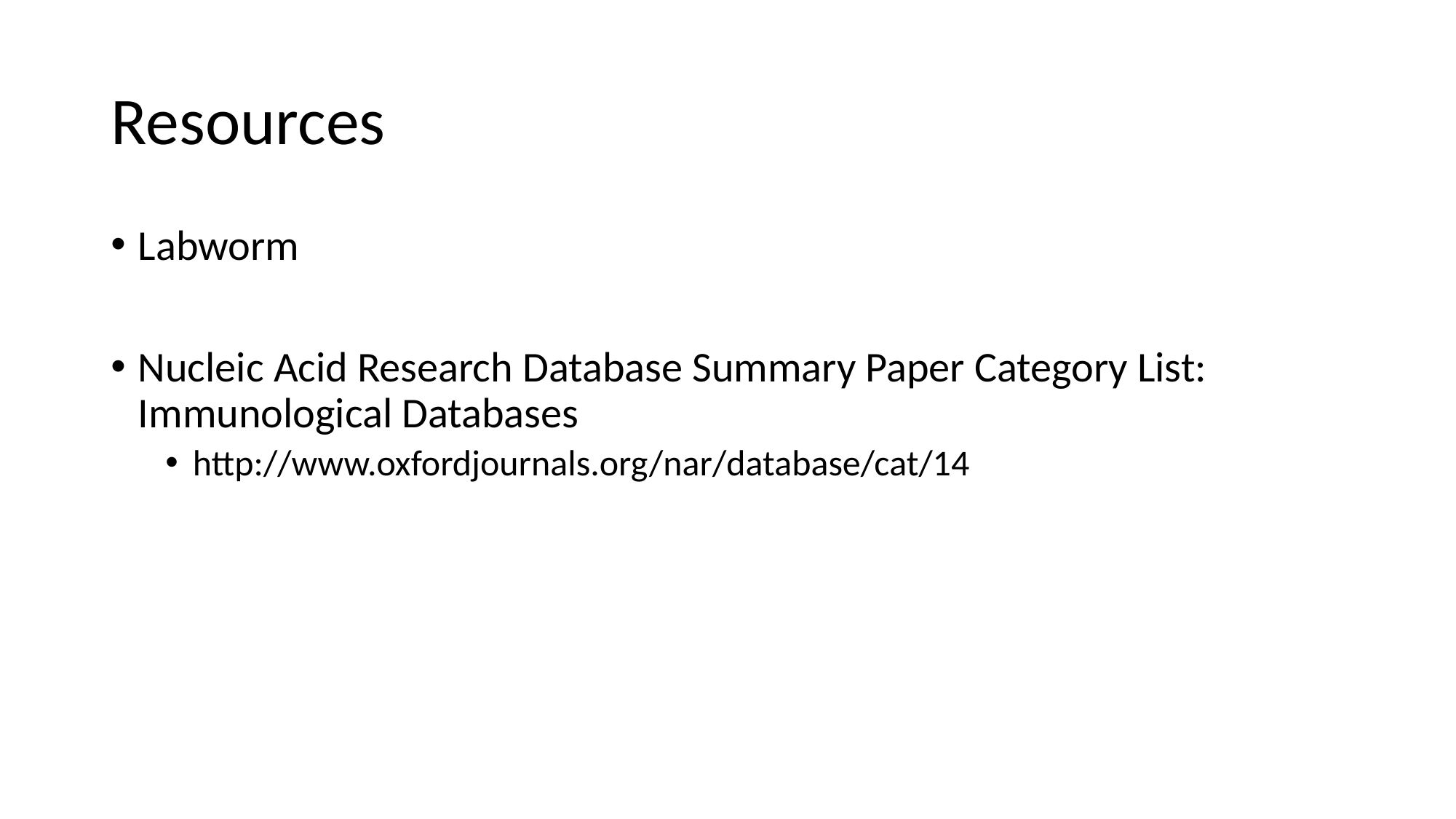

# Resources
Labworm

Nucleic Acid Research Database Summary Paper Category List: Immunological Databases
http://www.oxfordjournals.org/nar/database/cat/14